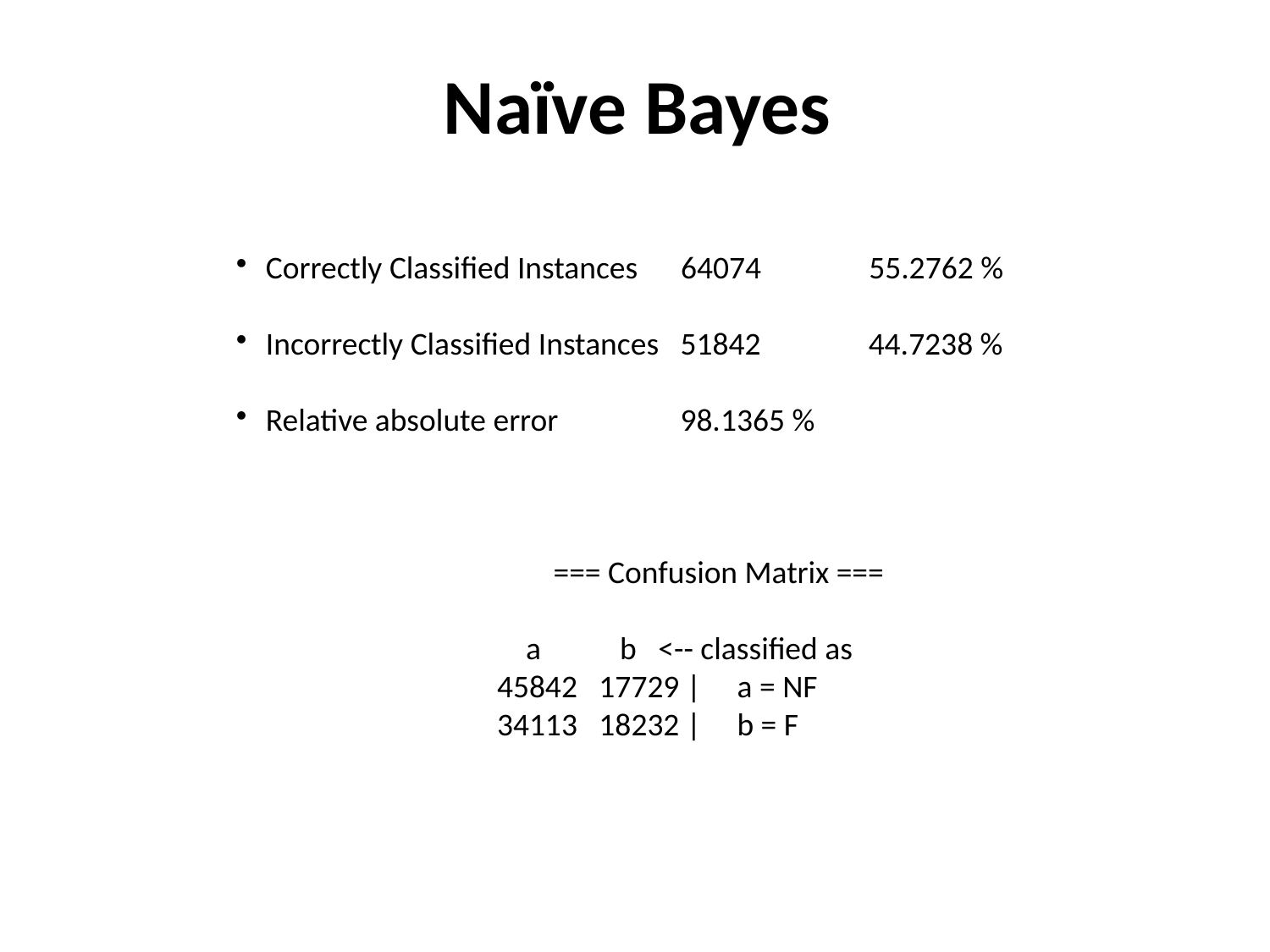

Naïve Bayes
Correctly Classified Instances      64074               55.2762 %

Incorrectly Classified Instances   51842               44.7238 %

Relative absolute error                 98.1365 %

	=== Confusion Matrix ===

     a           b   <-- classified as
 45842   17729 |     a = NF
 34113   18232 |     b = F